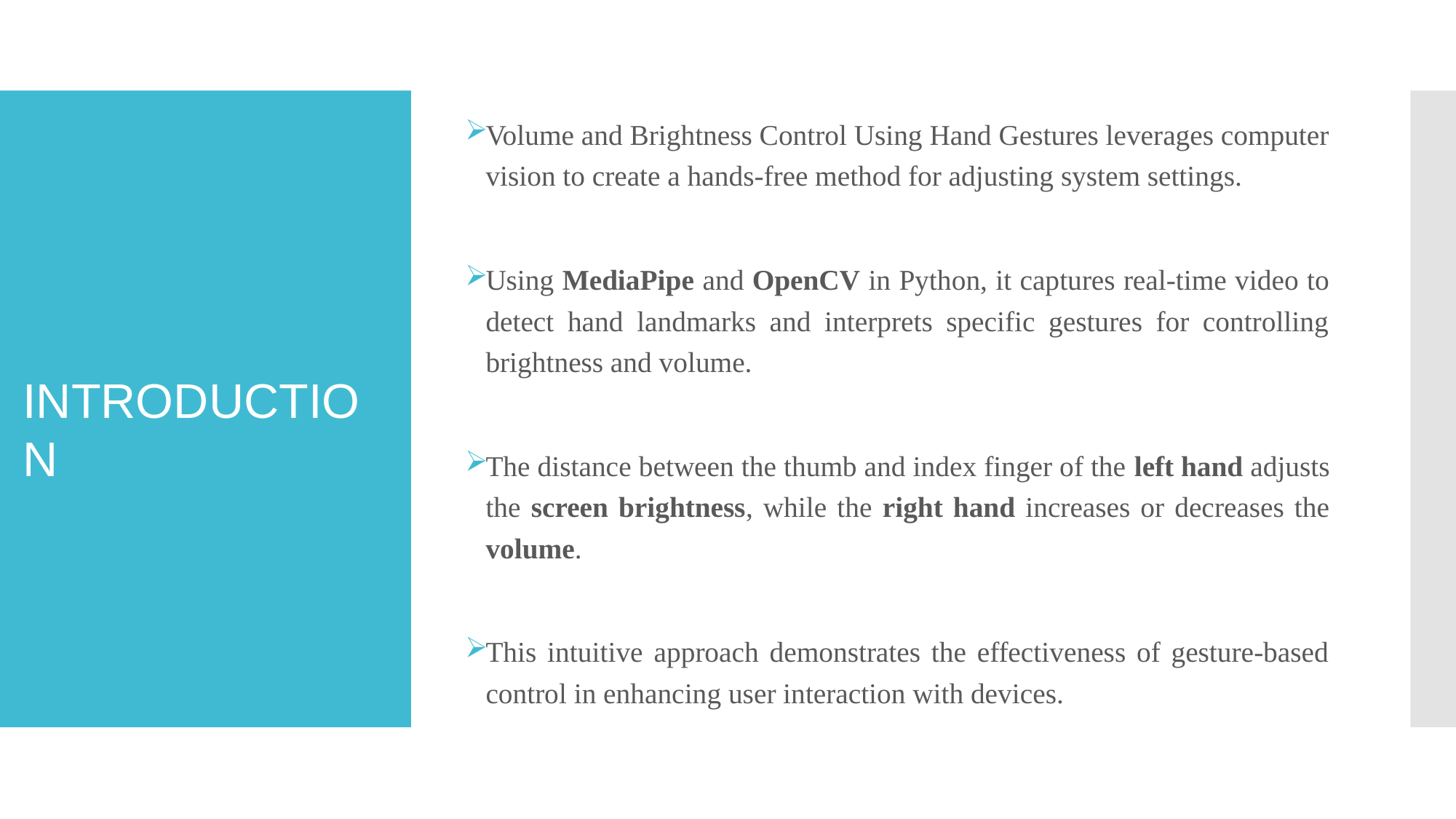

INTRODUCTION
# Introduction
Volume and Brightness Control Using Hand Gestures leverages computer vision to create a hands-free method for adjusting system settings.

Using MediaPipe and OpenCV in Python, it captures real-time video to detect hand landmarks and interprets specific gestures for controlling brightness and volume.

The distance between the thumb and index finger of the left hand adjusts the screen brightness, while the right hand increases or decreases the volume.

This intuitive approach demonstrates the effectiveness of gesture-based control in enhancing user interaction with devices.